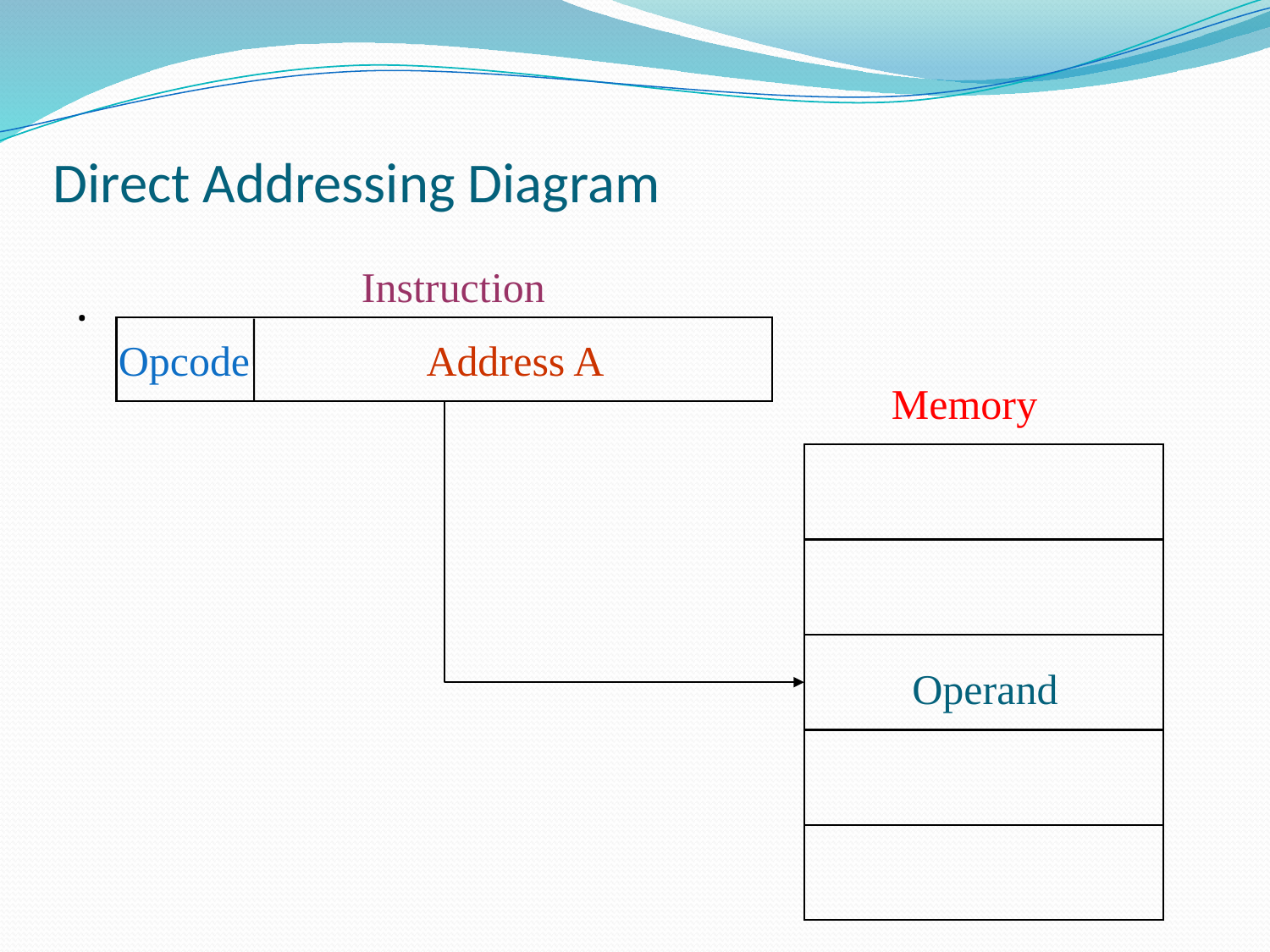

# Direct Addressing Diagram
Instruction
.

Opcode
Address A
Memory

Operand